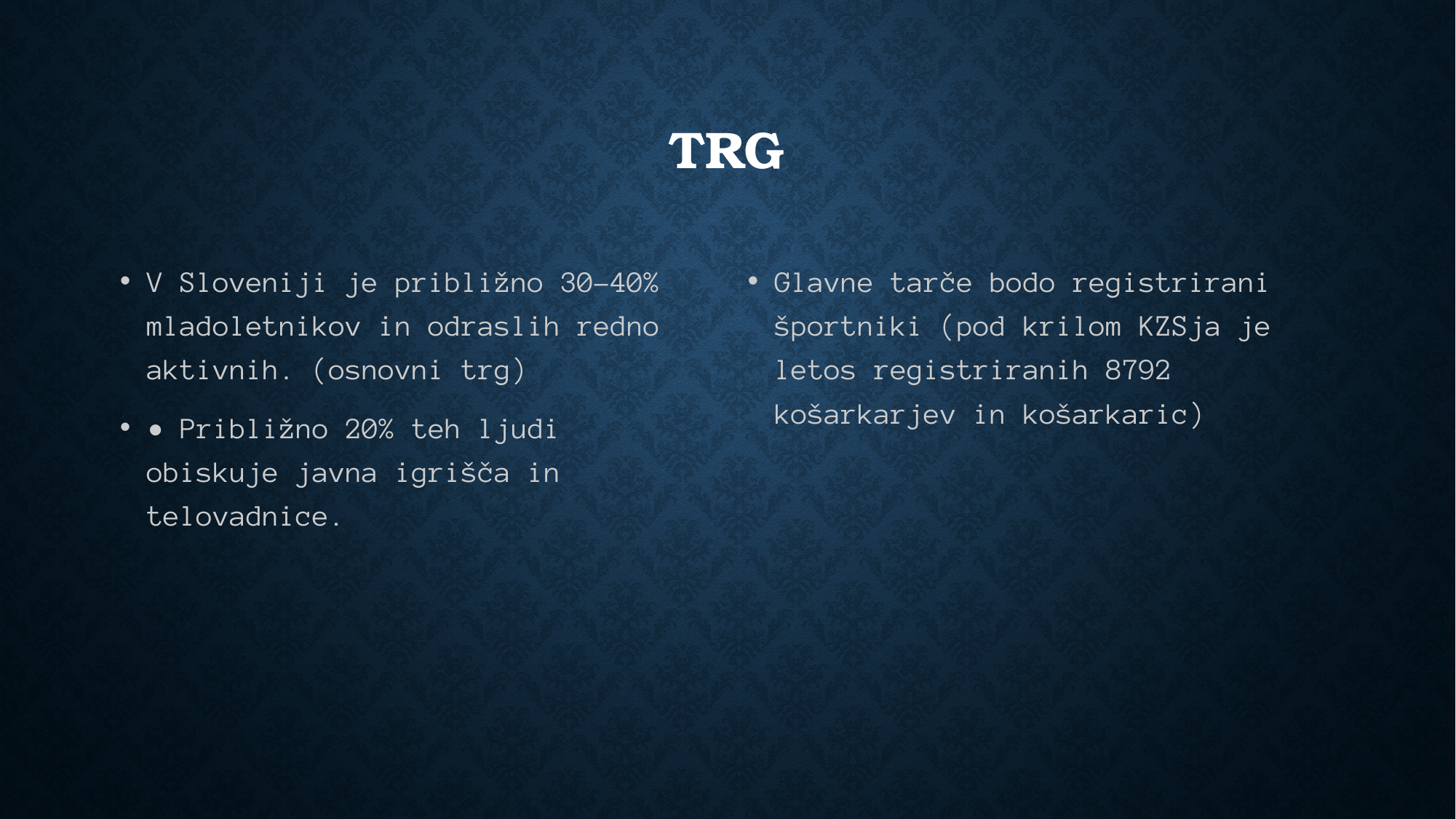

# trg
V Sloveniji je približno 30-40% mladoletnikov in odraslih redno aktivnih. (osnovni trg)
• Približno 20% teh ljudi obiskuje javna igrišča in telovadnice.
Glavne tarče bodo registrirani športniki (pod krilom KZSja je letos registriranih 8792 košarkarjev in košarkaric)